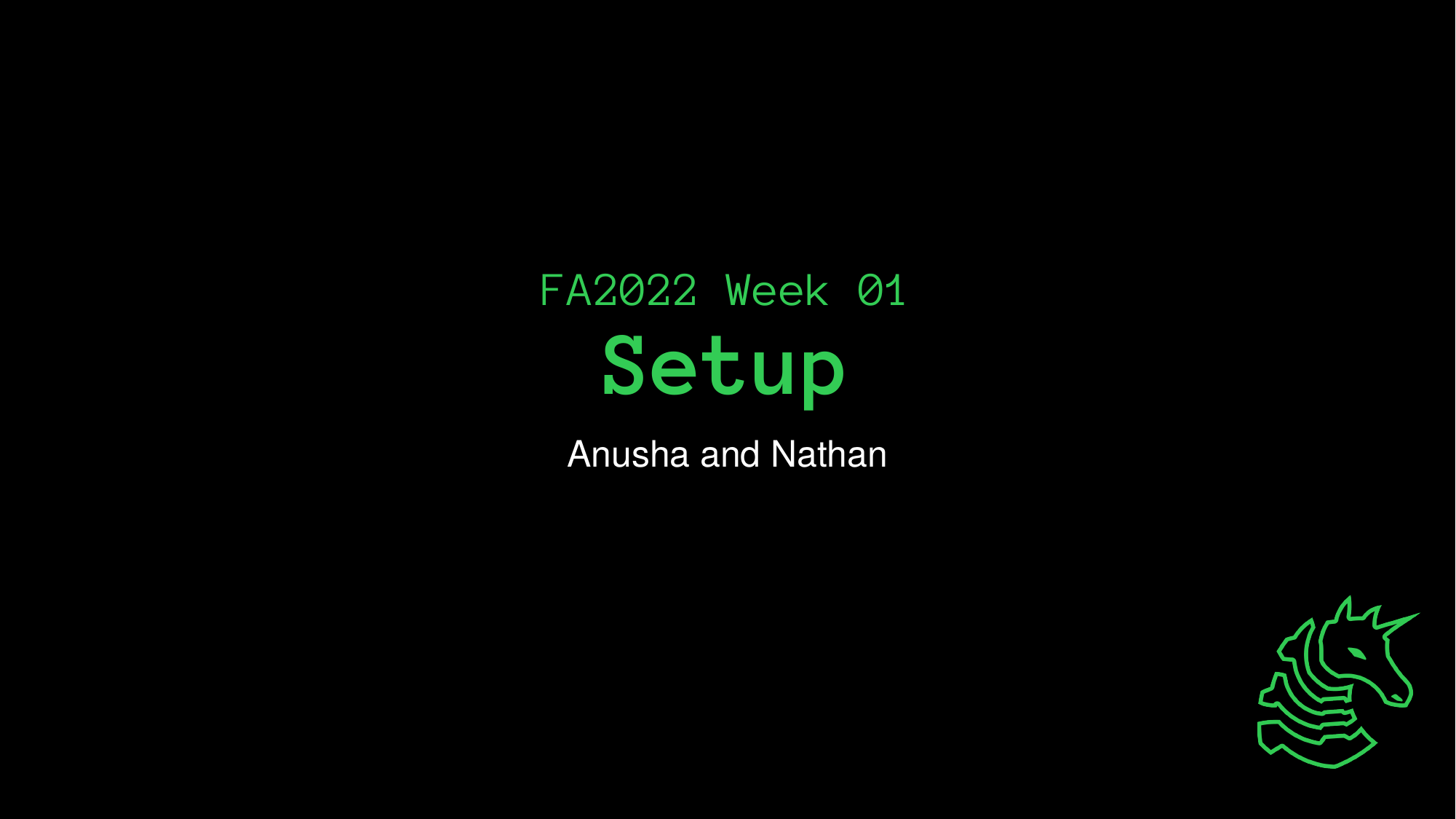

# FA2022 Week 01
Setup
Anusha and Nathan